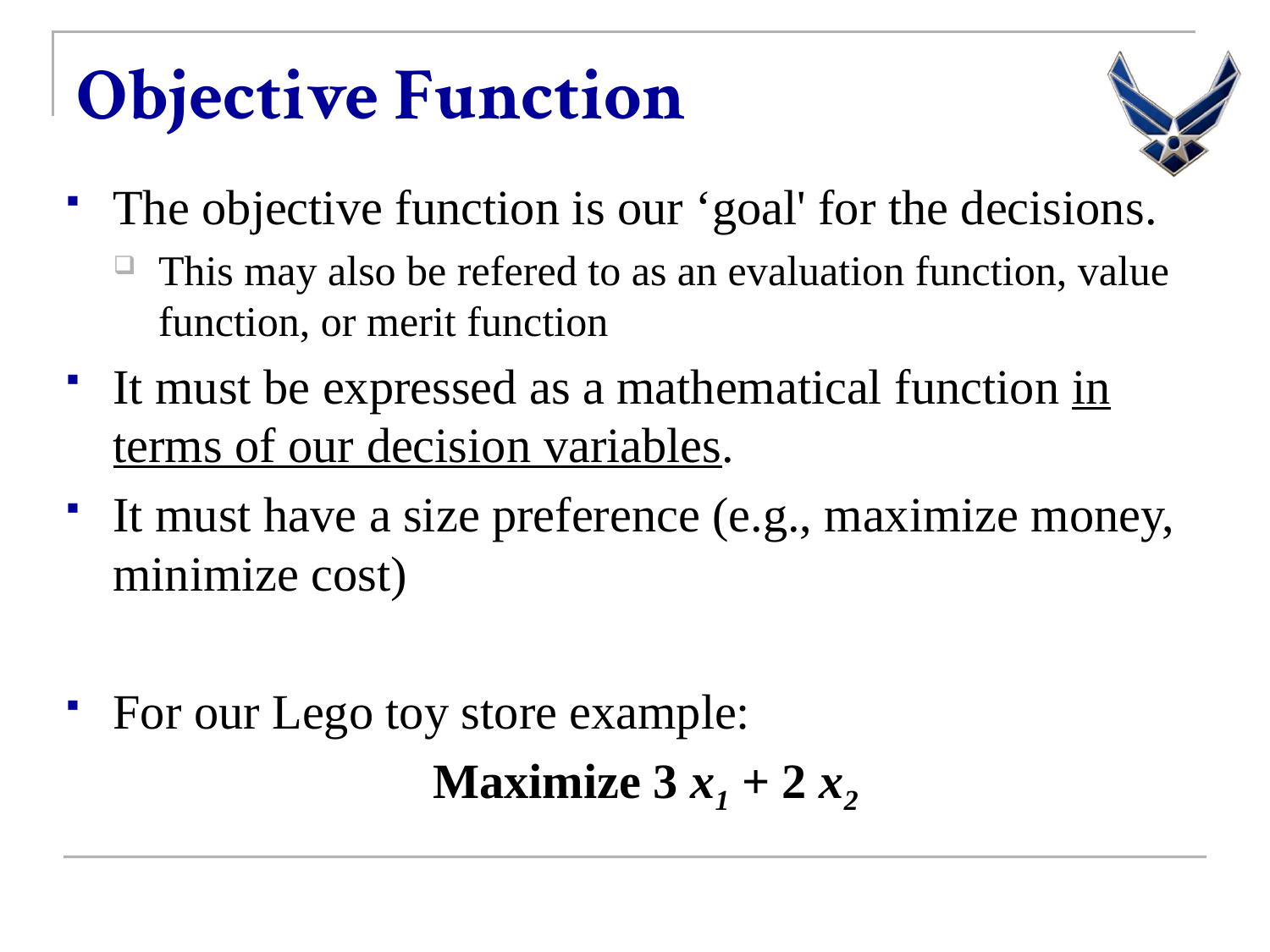

# Objective Function
The objective function is our ‘goal' for the decisions.
This may also be refered to as an evaluation function, value function, or merit function
It must be expressed as a mathematical function in terms of our decision variables.
It must have a size preference (e.g., maximize money, minimize cost)

For our Lego toy store example:
Maximize 3 x1 + 2 x2